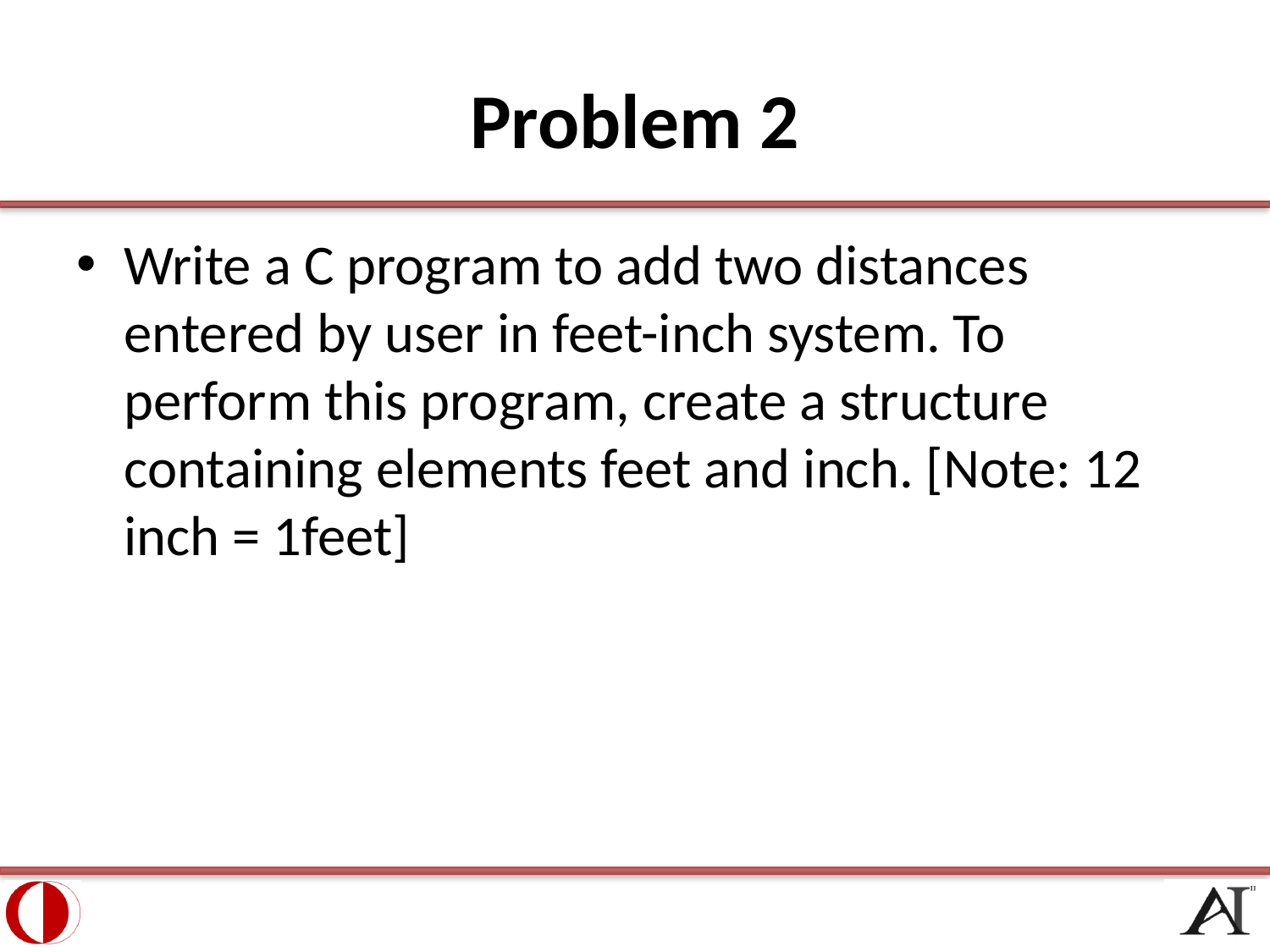

# Problem 2
Write a C program to add two distances entered by user in feet-inch system. To perform this program, create a structure containing elements feet and inch. [Note: 12 inch = 1feet]
27